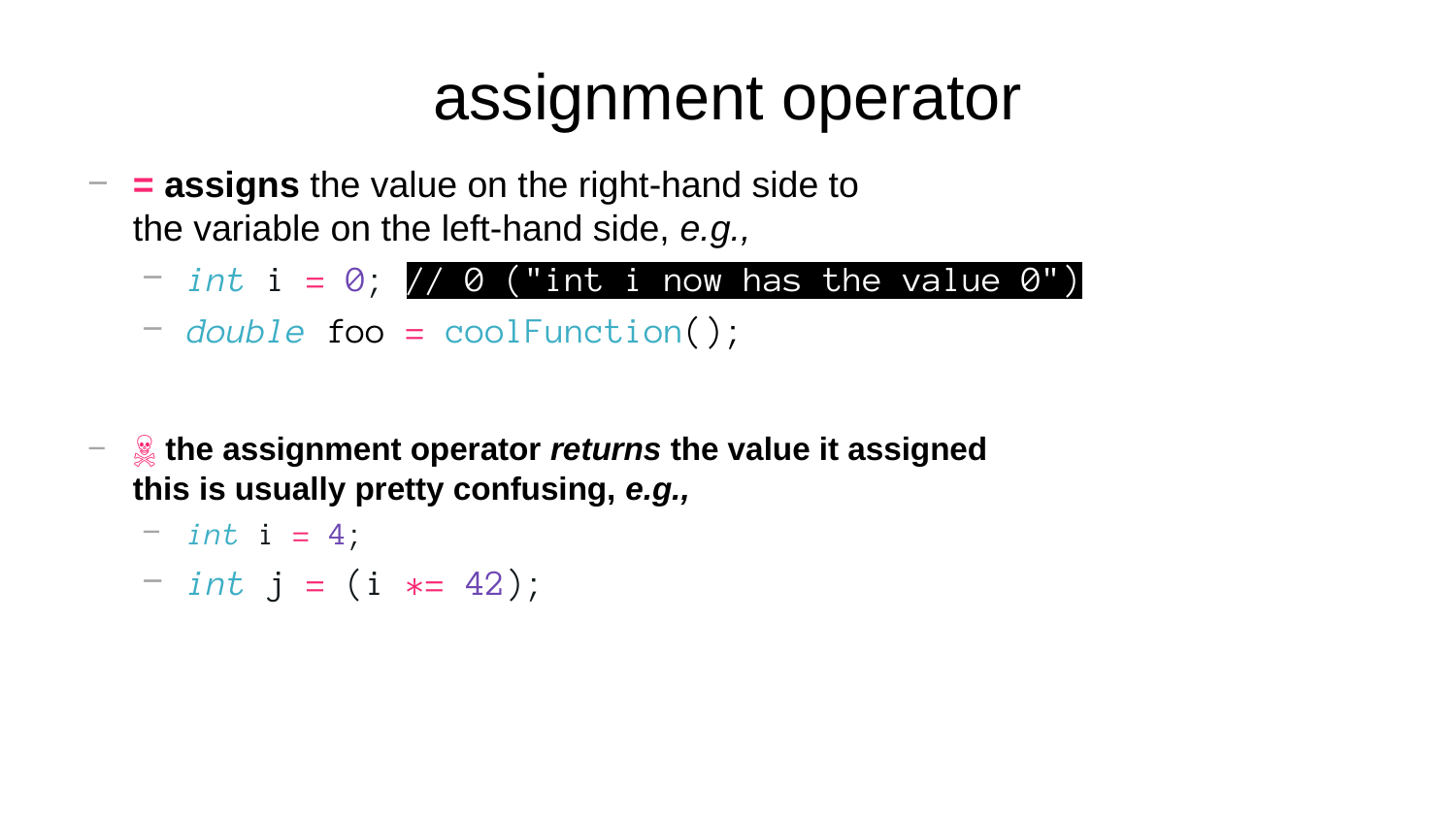

# assignment operator
= assigns the value on the right-hand side to
the variable on the left-hand side, e.g.,
int i = 0; // 0 ("int i now has the value 0")
double foo = coolFunction();

☠ the assignment operator returns the value it assigned
this is usually pretty confusing, e.g.,
int i = 4;
int j = (i *= 42);